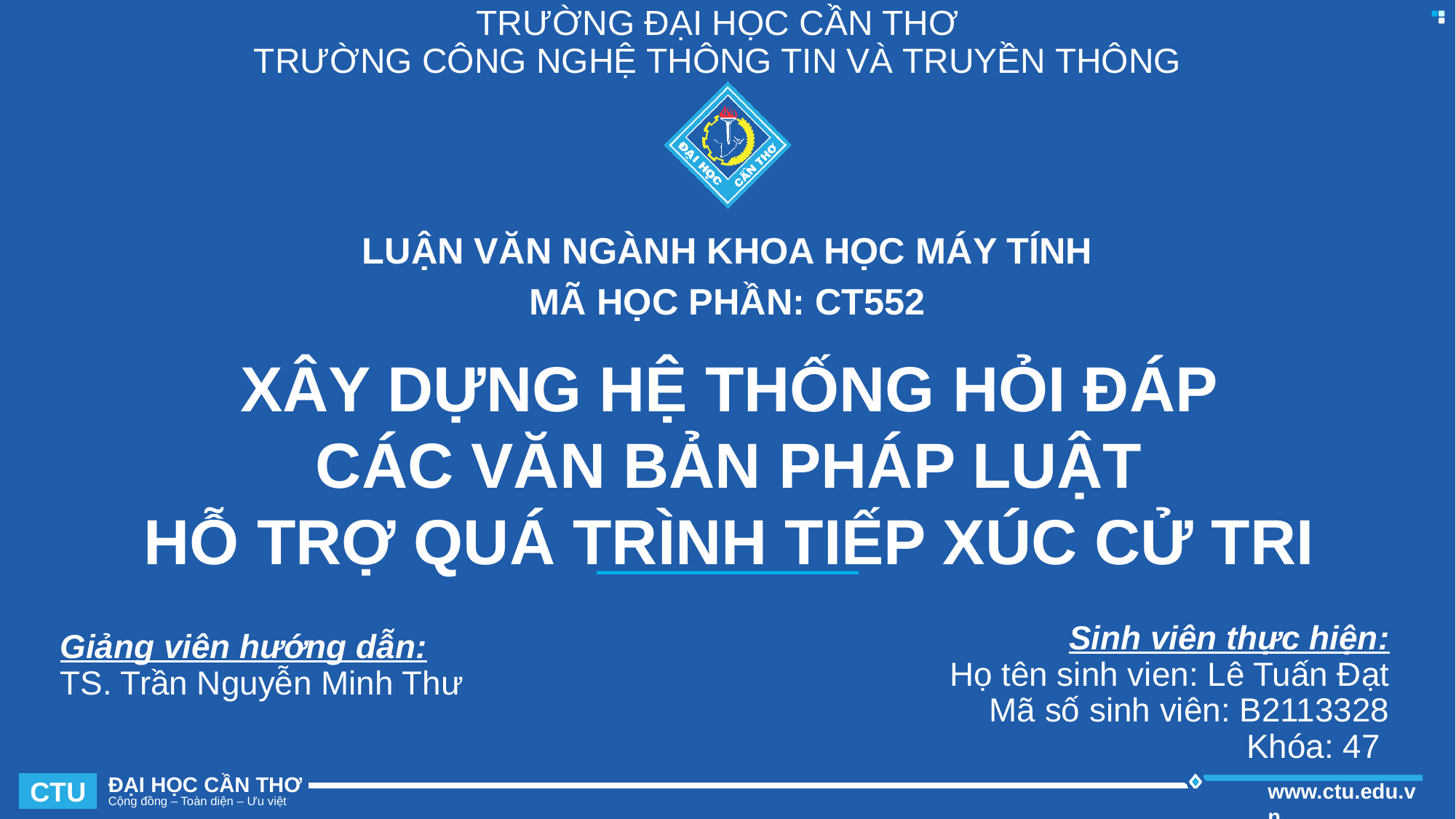

TRƯỜNG ĐẠI HỌC CẦN THƠ
TRƯỜNG CÔNG NGHỆ THÔNG TIN VÀ TRUYỀN THÔNG
LUẬN VĂN NGÀNH KHOA HỌC MÁY TÍNH
MÃ HỌC PHẦN: CT552
# XÂY DỰNG HỆ THỐNG HỎI ĐÁP CÁC VĂN BẢN PHÁP LUẬT HỖ TRỢ QUÁ TRÌNH TIẾP XÚC CỬ TRI
Sinh viên thực hiện:
Họ tên sinh vien: Lê Tuấn Đạt
Mã số sinh viên: B2113328
Khóa: 47
Giảng viên hướng dẫn:
TS. Trần Nguyễn Minh Thư